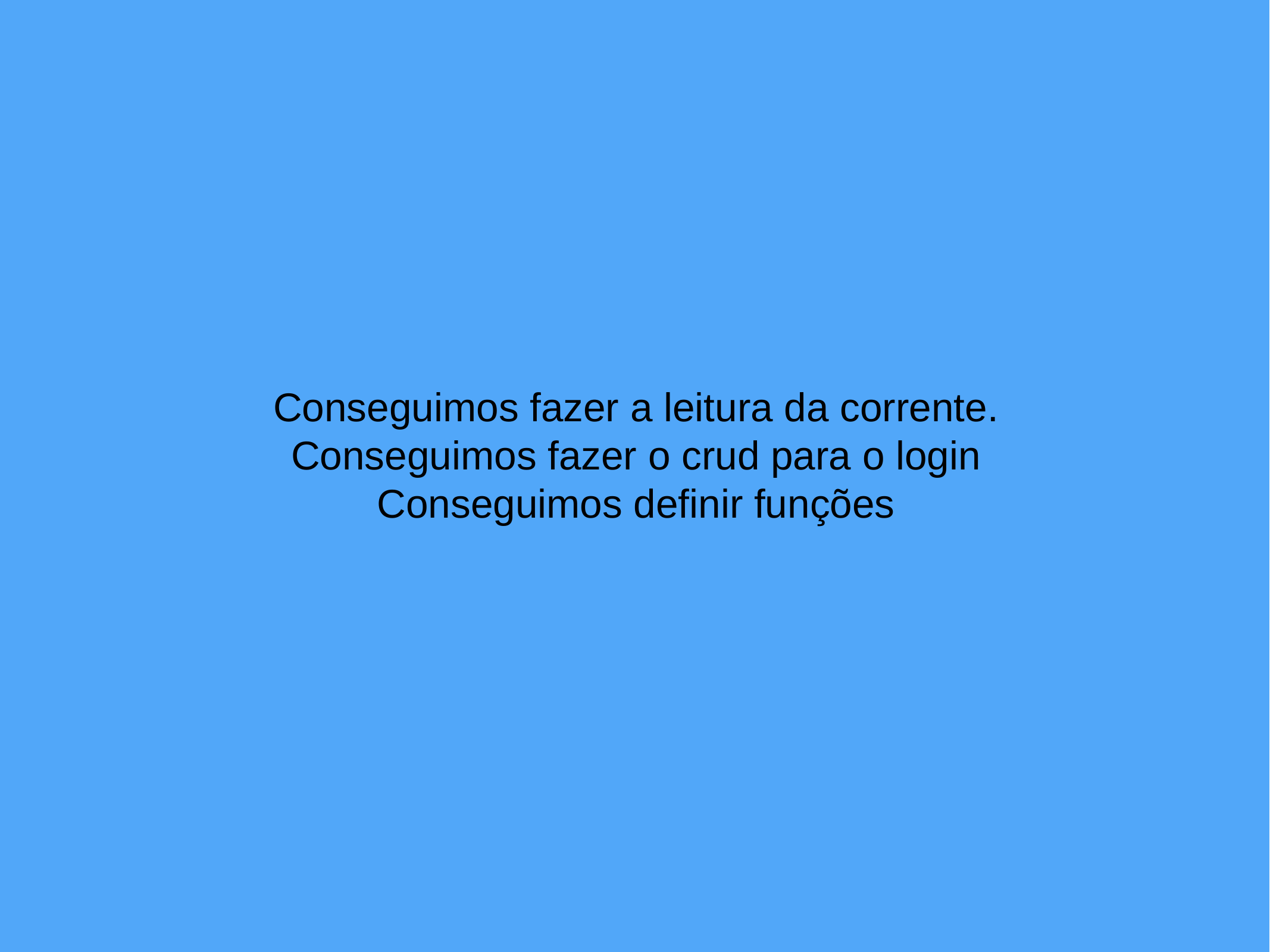

# Conseguimos fazer a leitura da corrente.
Conseguimos fazer o crud para o login
Conseguimos definir funções